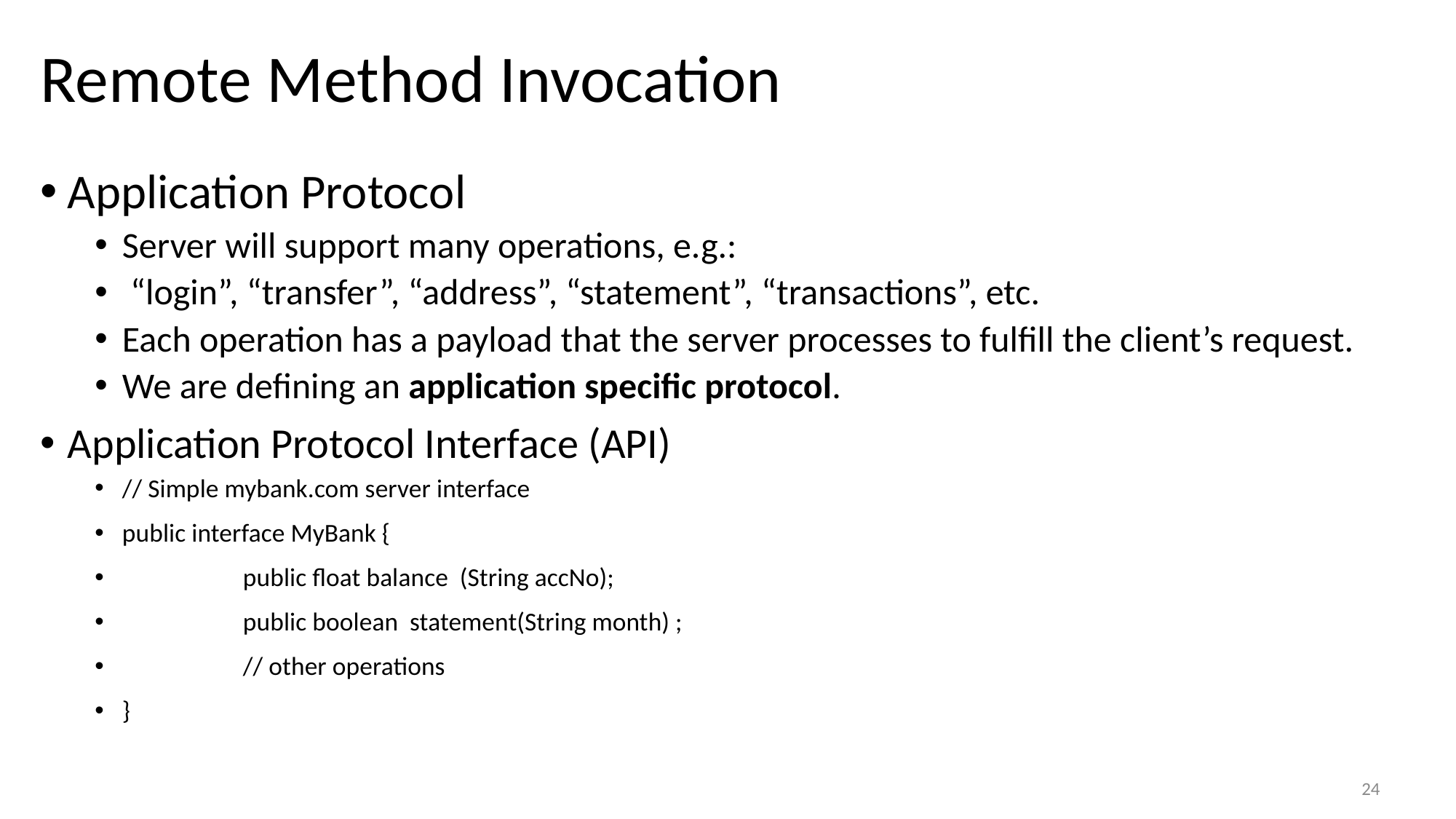

# Remote Method Invocation
Application Protocol
Server will support many operations, e.g.:
 “login”, “transfer”, “address”, “statement”, “transactions”, etc.
Each operation has a payload that the server processes to fulfill the client’s request.
We are defining an application specific protocol.
Application Protocol Interface (API)
// Simple mybank.com server interface
public interface MyBank {
	  public float balance  (String accNo);
	  public boolean  statement(String month) ;
	  // other operations
}